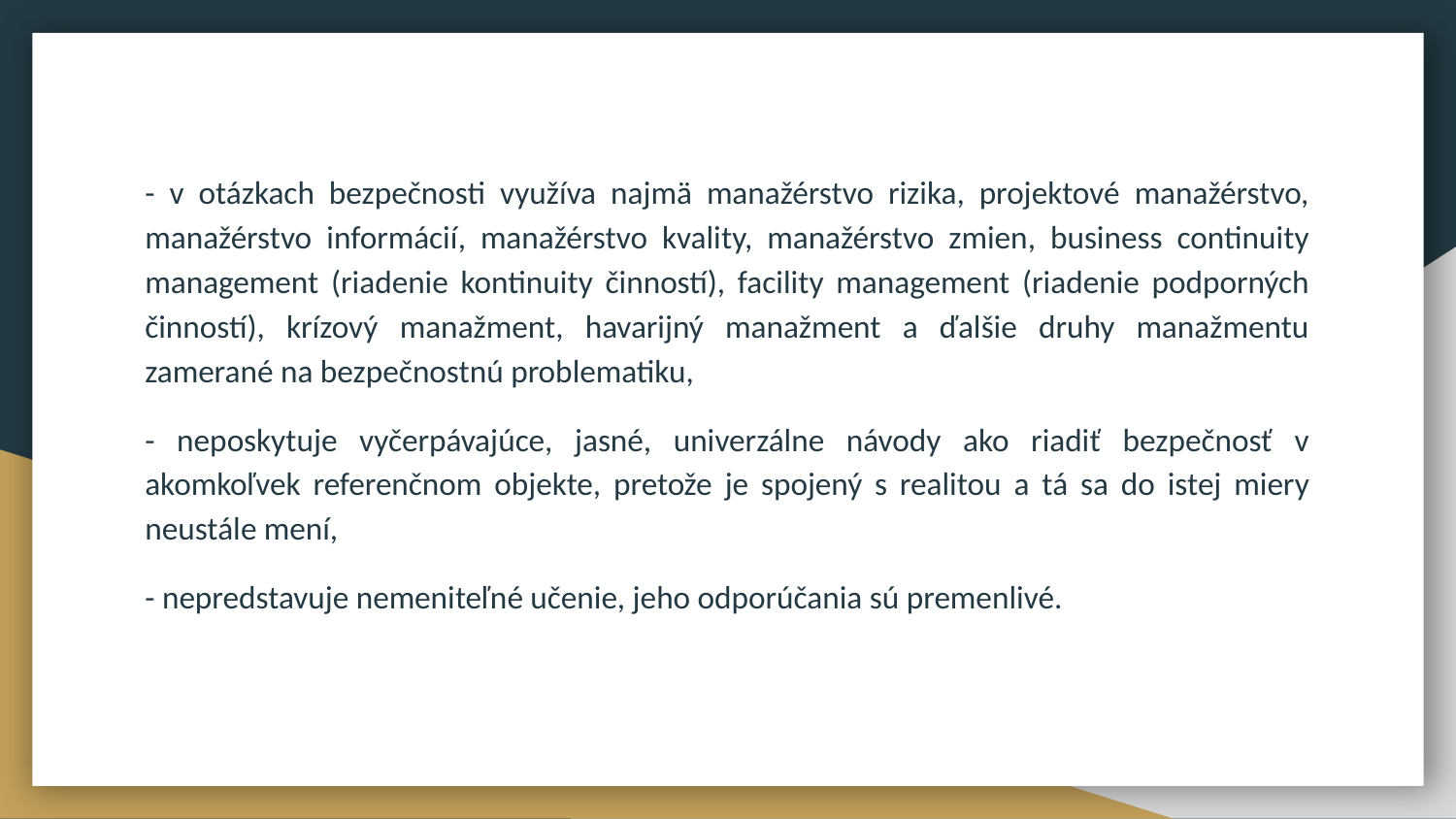

- v otázkach bezpečnosti využíva najmä manažérstvo rizika, projektové manažérstvo, manažérstvo informácií, manažérstvo kvality, manažérstvo zmien, business continuity management (riadenie kontinuity činností), facility management (riadenie podporných činností), krízový manažment, havarijný manažment a ďalšie druhy manažmentu zamerané na bezpečnostnú problematiku,
- neposkytuje vyčerpávajúce, jasné, univerzálne návody ako riadiť bezpečnosť v akomkoľvek referenčnom objekte, pretože je spojený s realitou a tá sa do istej miery neustále mení,
- nepredstavuje nemeniteľné učenie, jeho odporúčania sú premenlivé.